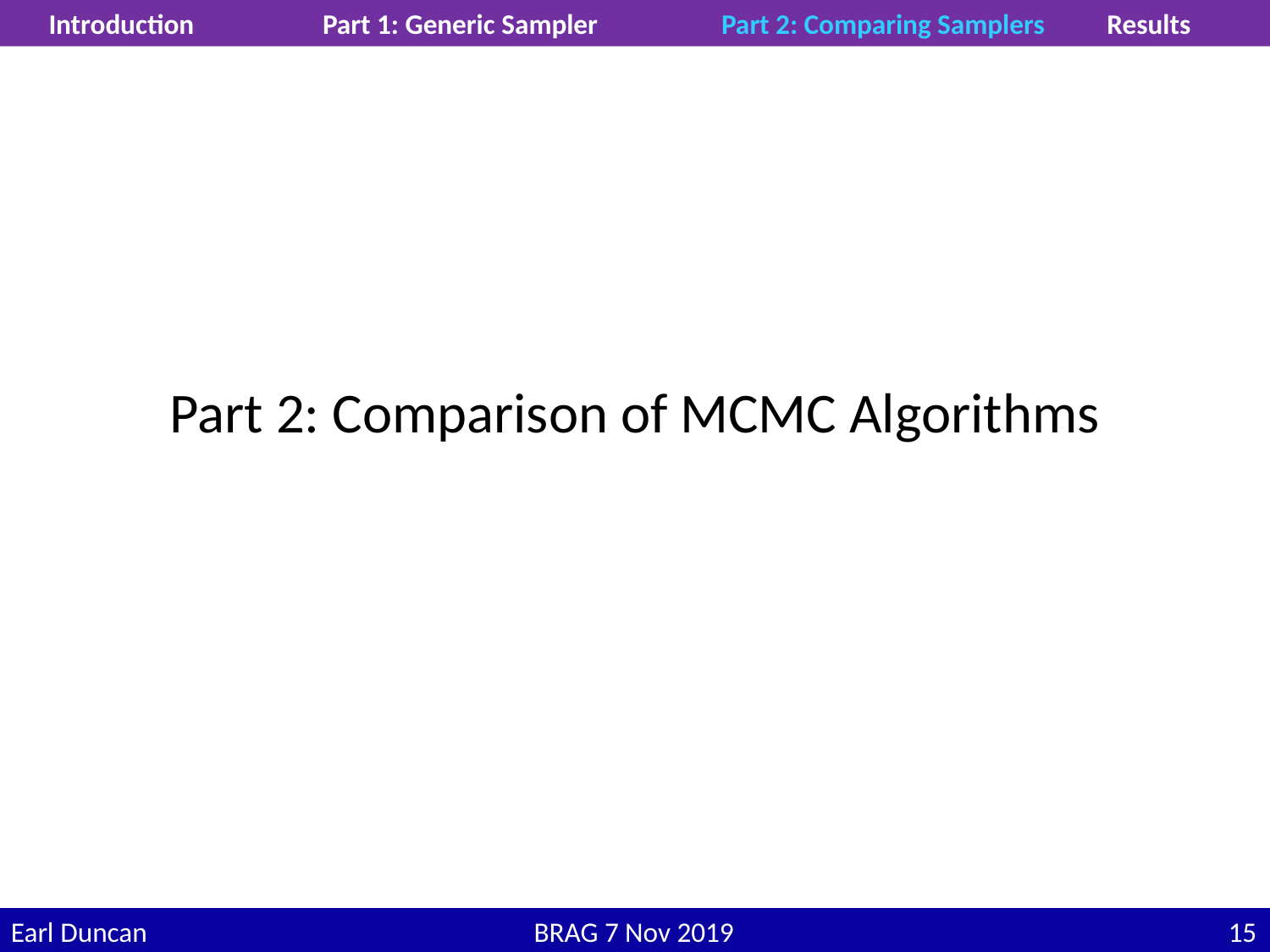

Introduction	Part 1: Generic Sampler	Part 2: Comparing Samplers	Results
Part 2: Comparison of MCMC Algorithms
Earl Duncan	BRAG 7 Nov 2019	15